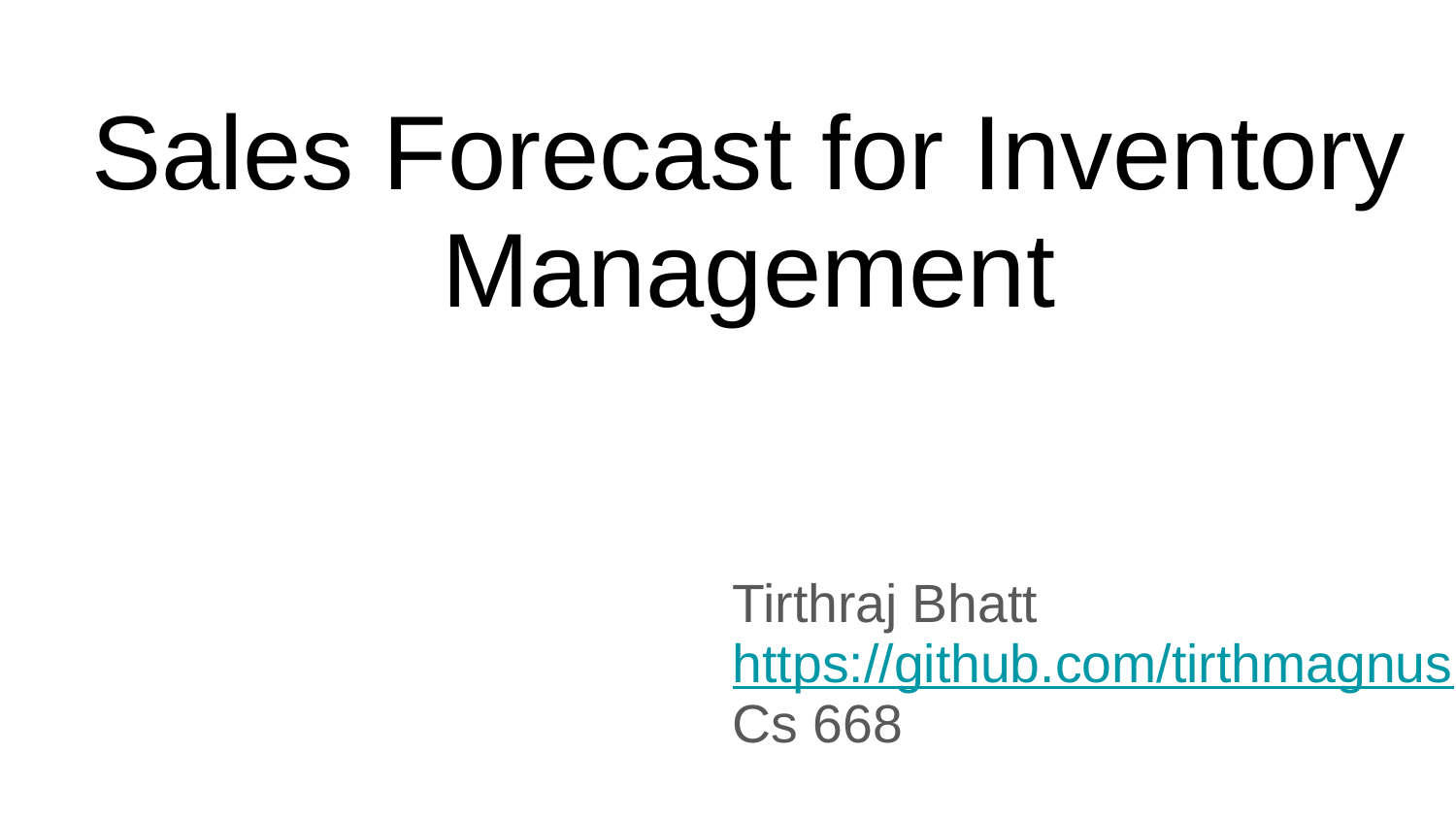

# Sales Forecast for Inventory Management
Tirthraj Bhatt
https://github.com/tirthmagnus
Cs 668